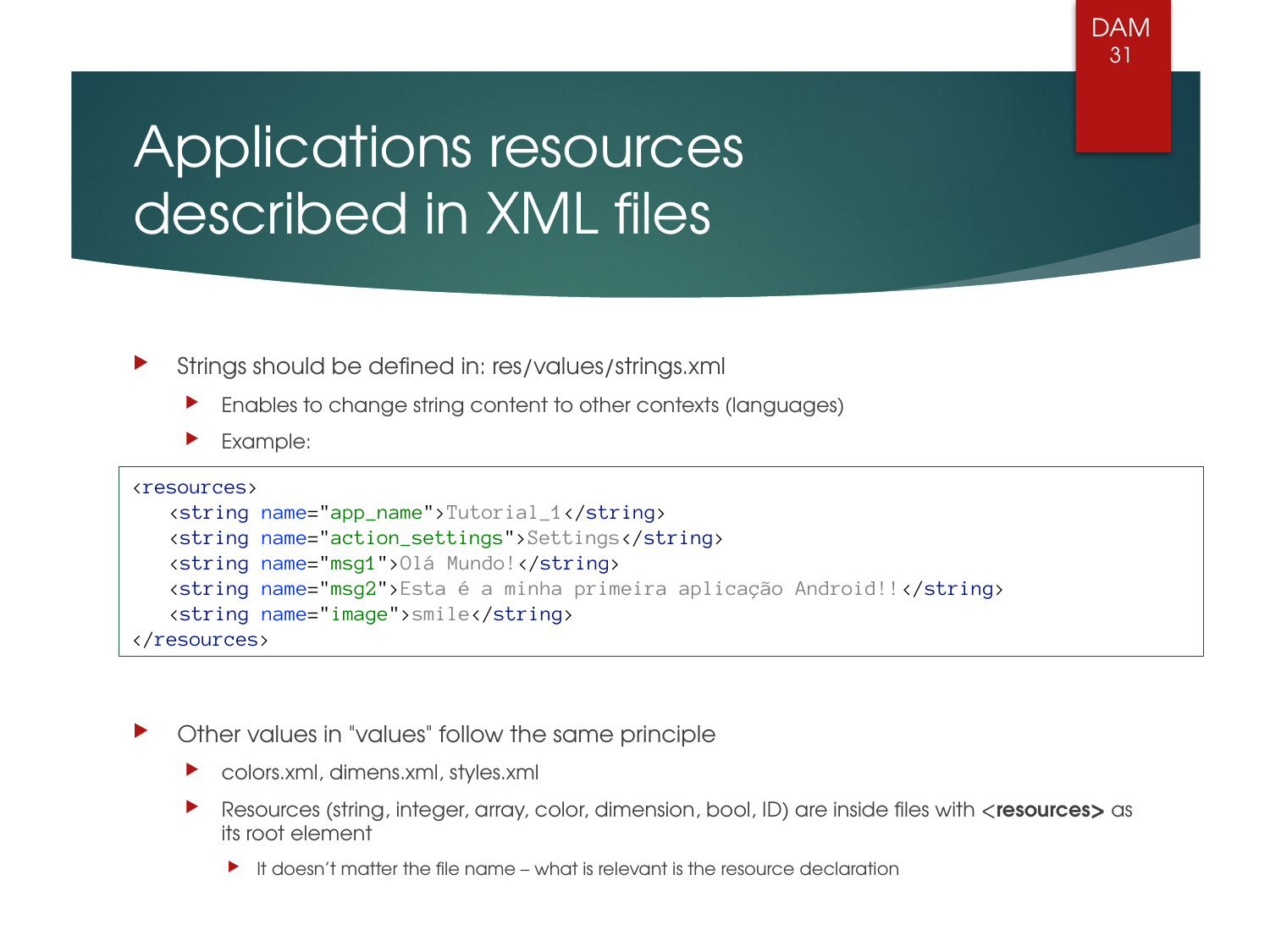

DAM
31
# Applications resources described in XML files
Strings should be defined in: res/values/strings.xml
Enables to change string content to other contexts (languages)
Example:

Other values in "values" follow the same principle
colors.xml, dimens.xml, styles.xml
Resources (string, integer, array, color, dimension, bool, ID) are inside files with <resources> as its root element
It doesn’t matter the file name – what is relevant is the resource declaration

<resources>
	<string name="app_name">Tutorial_1</string>
	<string name="action_settings">Settings</string>
	<string name="msg1">Olá Mundo!</string>
	<string name="msg2">Esta é a minha primeira aplicação Android!!</string>
	<string name="image">smile</string>
</resources>